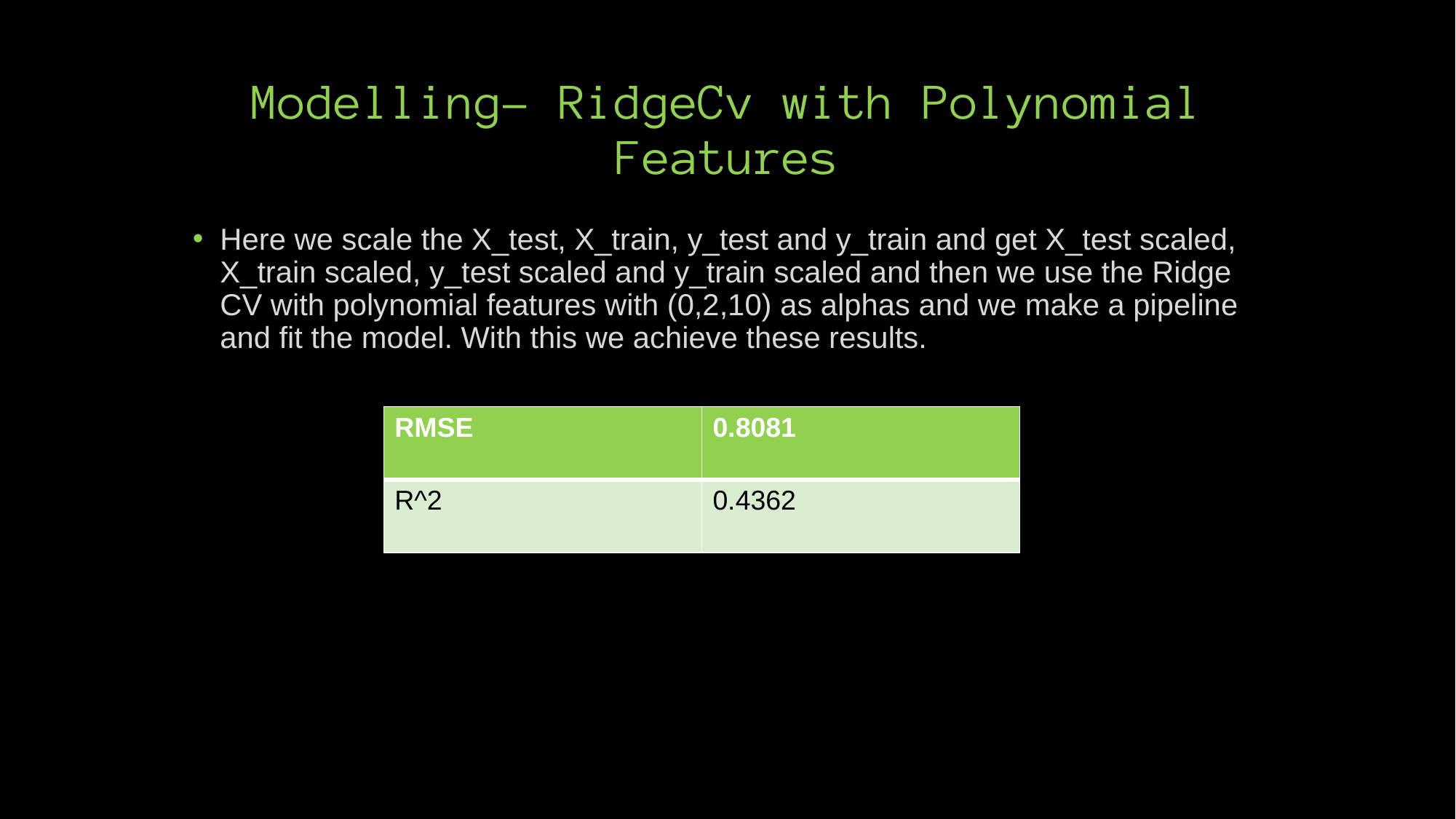

# Modelling- RidgeCv with Polynomial Features
Here we scale the X_test, X_train, y_test and y_train and get X_test scaled, X_train scaled, y_test scaled and y_train scaled and then we use the Ridge CV with polynomial features with (0,2,10) as alphas and we make a pipeline and fit the model. With this we achieve these results.
| RMSE | 0.8081 |
| --- | --- |
| R^2 | 0.4362 |